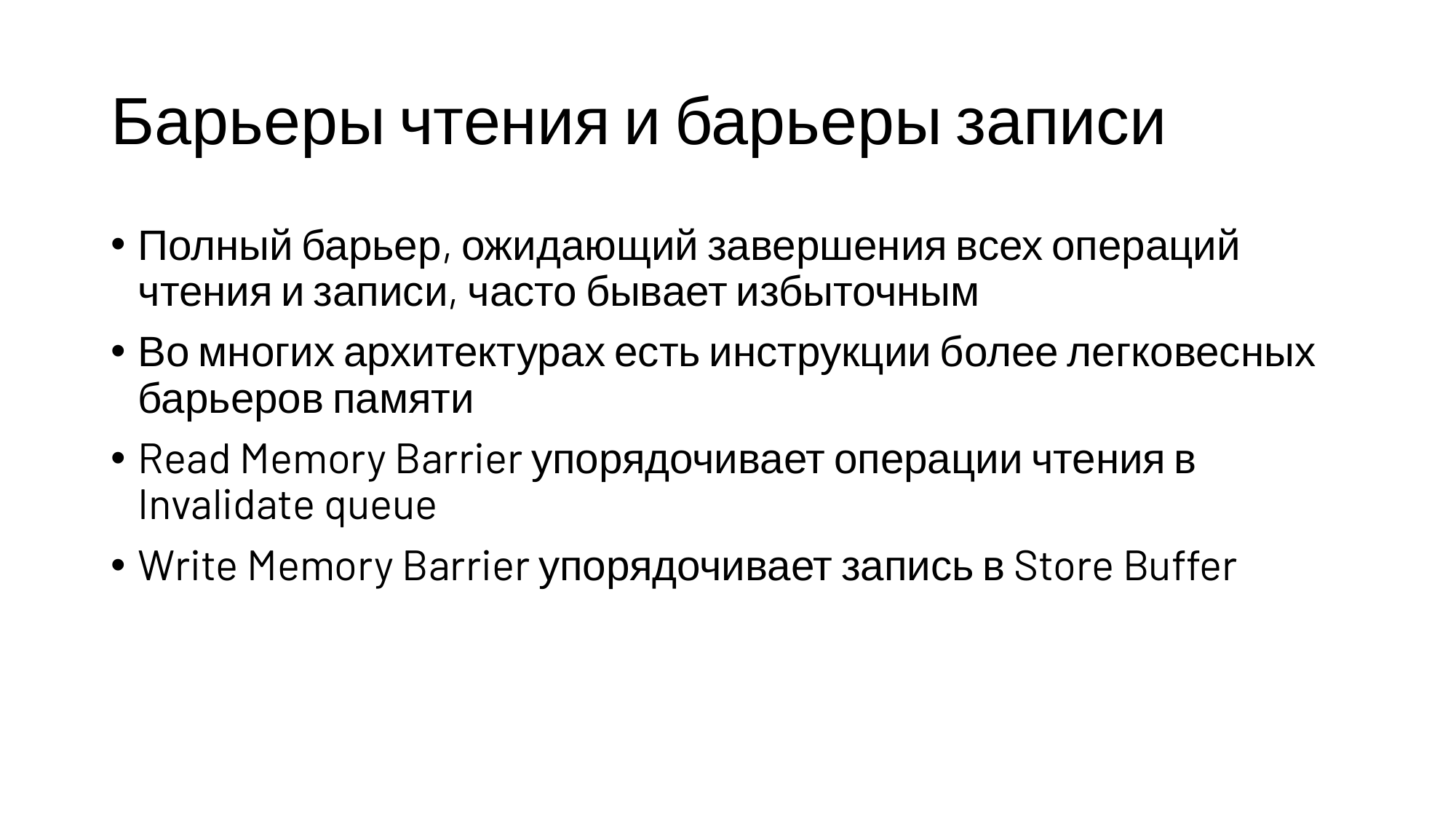

# Барьеры чтения и барьеры записи
Полный барьер, ожидающий завершения всех операций чтения и записи, часто бывает избыточным
Во многих архитектурах есть инструкции более легковесных барьеров памяти
Read Memory Barrier упорядочивает операции чтения в Invalidate queue
Write Memory Barrier упорядочивает запись в Store Buffer